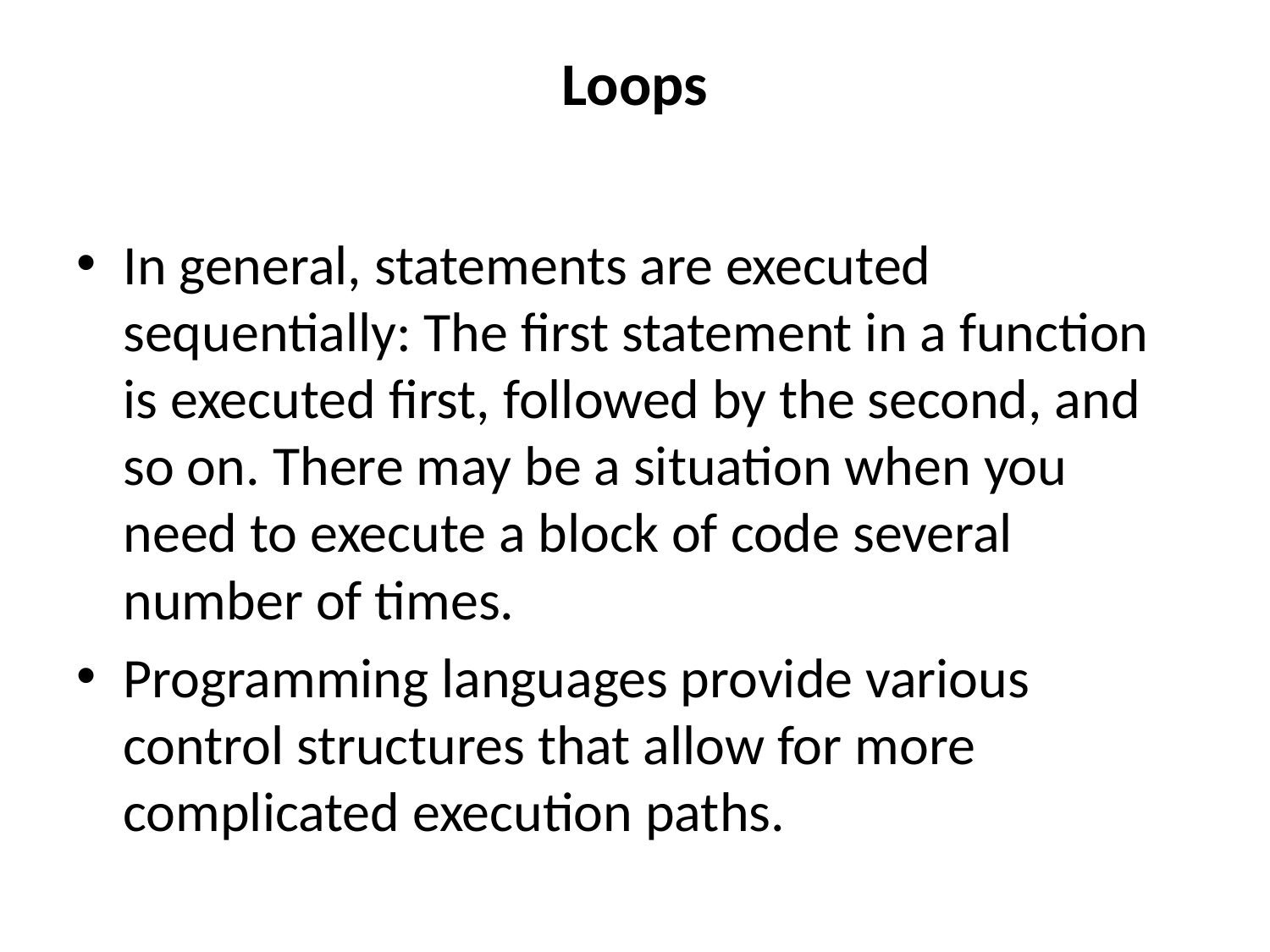

# Loops
In general, statements are executed sequentially: The first statement in a function is executed first, followed by the second, and so on. There may be a situation when you need to execute a block of code several number of times.
Programming languages provide various control structures that allow for more complicated execution paths.